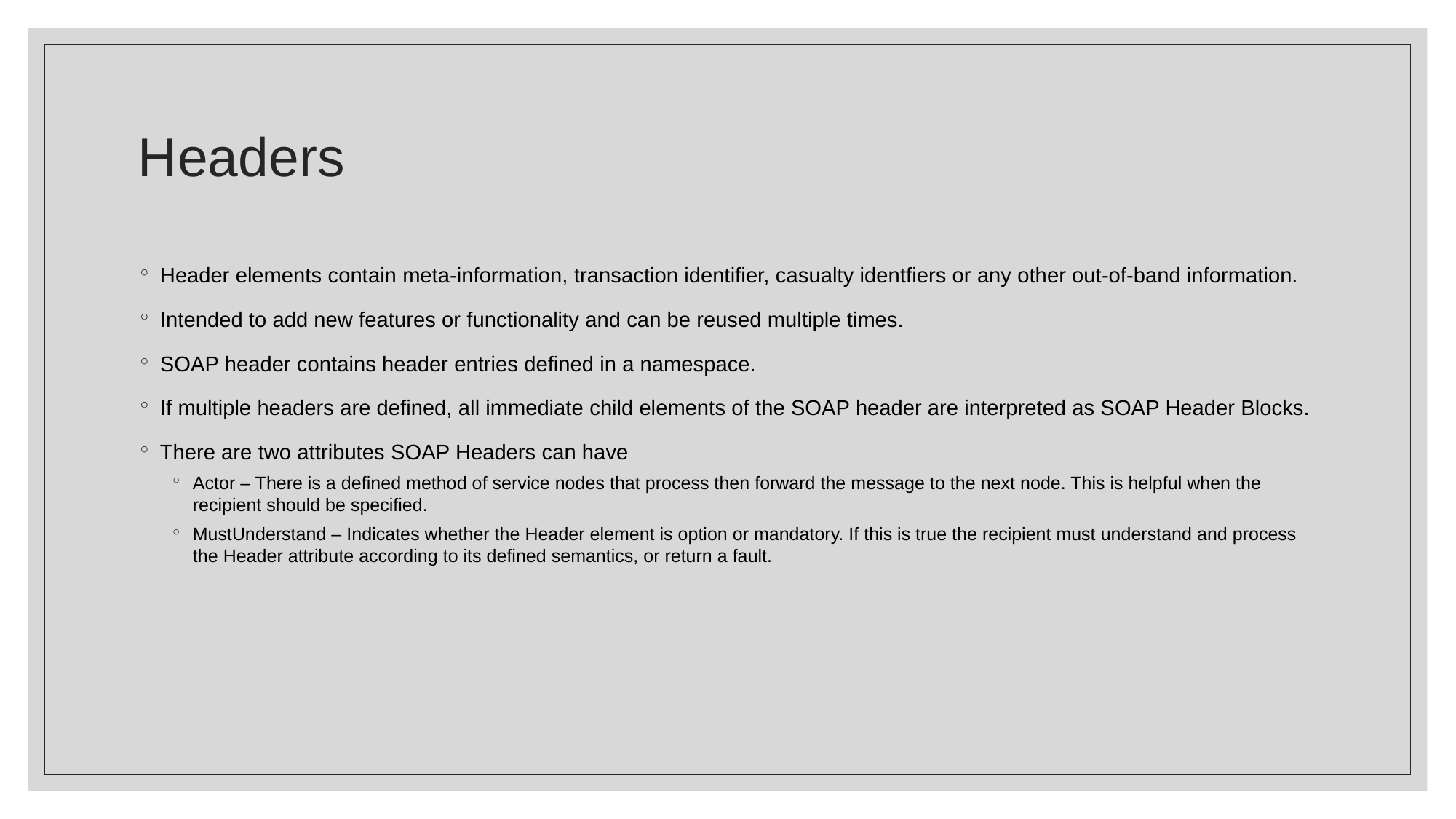

# Headers
Header elements contain meta-information, transaction identifier, casualty identfiers or any other out-of-band information.
Intended to add new features or functionality and can be reused multiple times.
SOAP header contains header entries defined in a namespace.
If multiple headers are defined, all immediate child elements of the SOAP header are interpreted as SOAP Header Blocks.
There are two attributes SOAP Headers can have
Actor – There is a defined method of service nodes that process then forward the message to the next node. This is helpful when the recipient should be specified.
MustUnderstand – Indicates whether the Header element is option or mandatory. If this is true the recipient must understand and process the Header attribute according to its defined semantics, or return a fault.